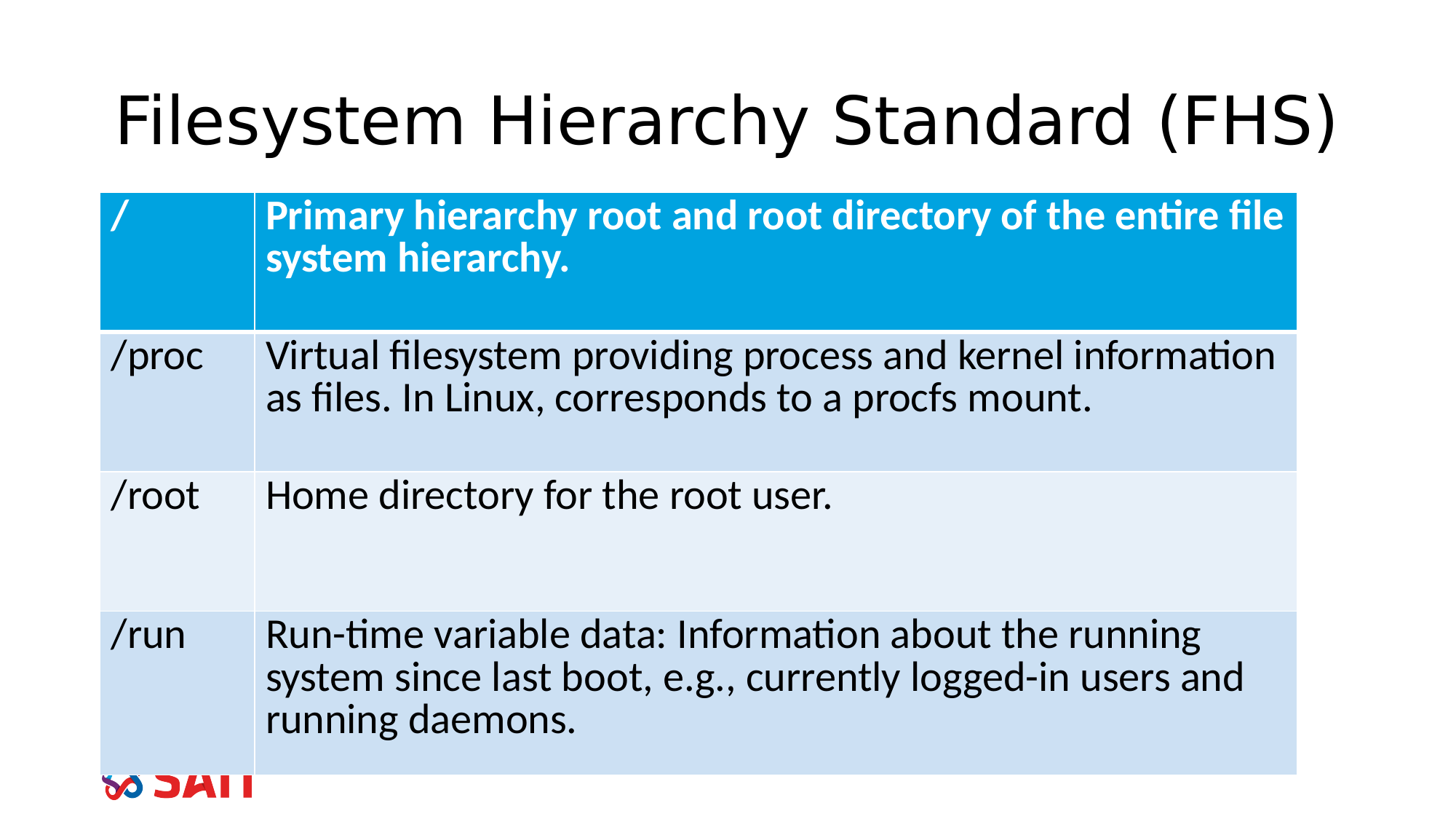

# Filesystem Hierarchy Standard (FHS)
| / | Primary hierarchy root and root directory of the entire file system hierarchy. |
| --- | --- |
| /proc | Virtual filesystem providing process and kernel information as files. In Linux, corresponds to a procfs mount. |
| /root | Home directory for the root user. |
| /run | Run-time variable data: Information about the running system since last boot, e.g., currently logged-in users and running daemons. |